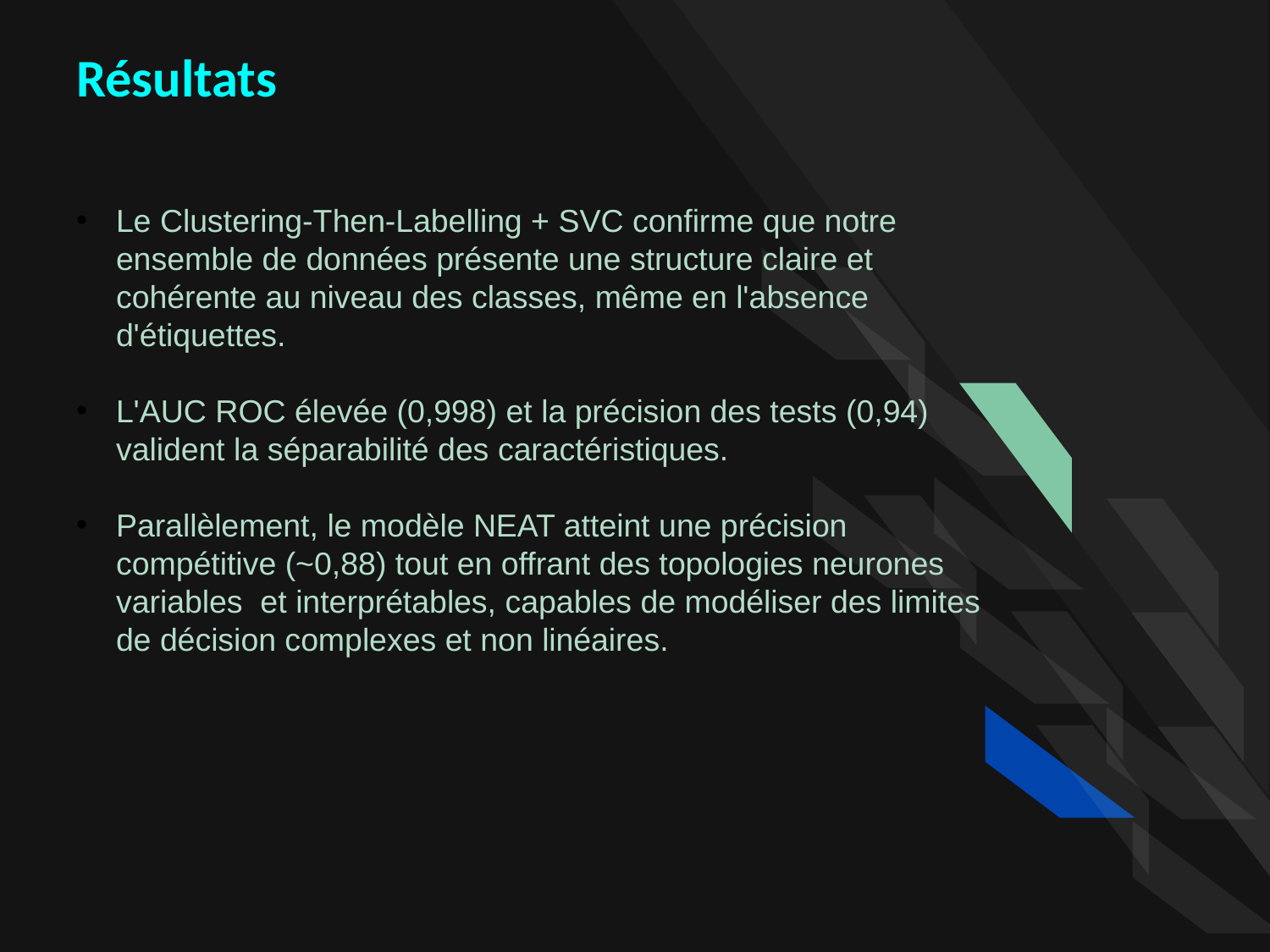

Résultats
Le Clustering-Then-Labelling + SVC confirme que notre ensemble de données présente une structure claire et cohérente au niveau des classes, même en l'absence d'étiquettes.

L'AUC ROC élevée (0,998) et la précision des tests (0,94) valident la séparabilité des caractéristiques.

Parallèlement, le modèle NEAT atteint une précision compétitive (~0,88) tout en offrant des topologies neurones variables  et interprétables, capables de modéliser des limites de décision complexes et non linéaires.